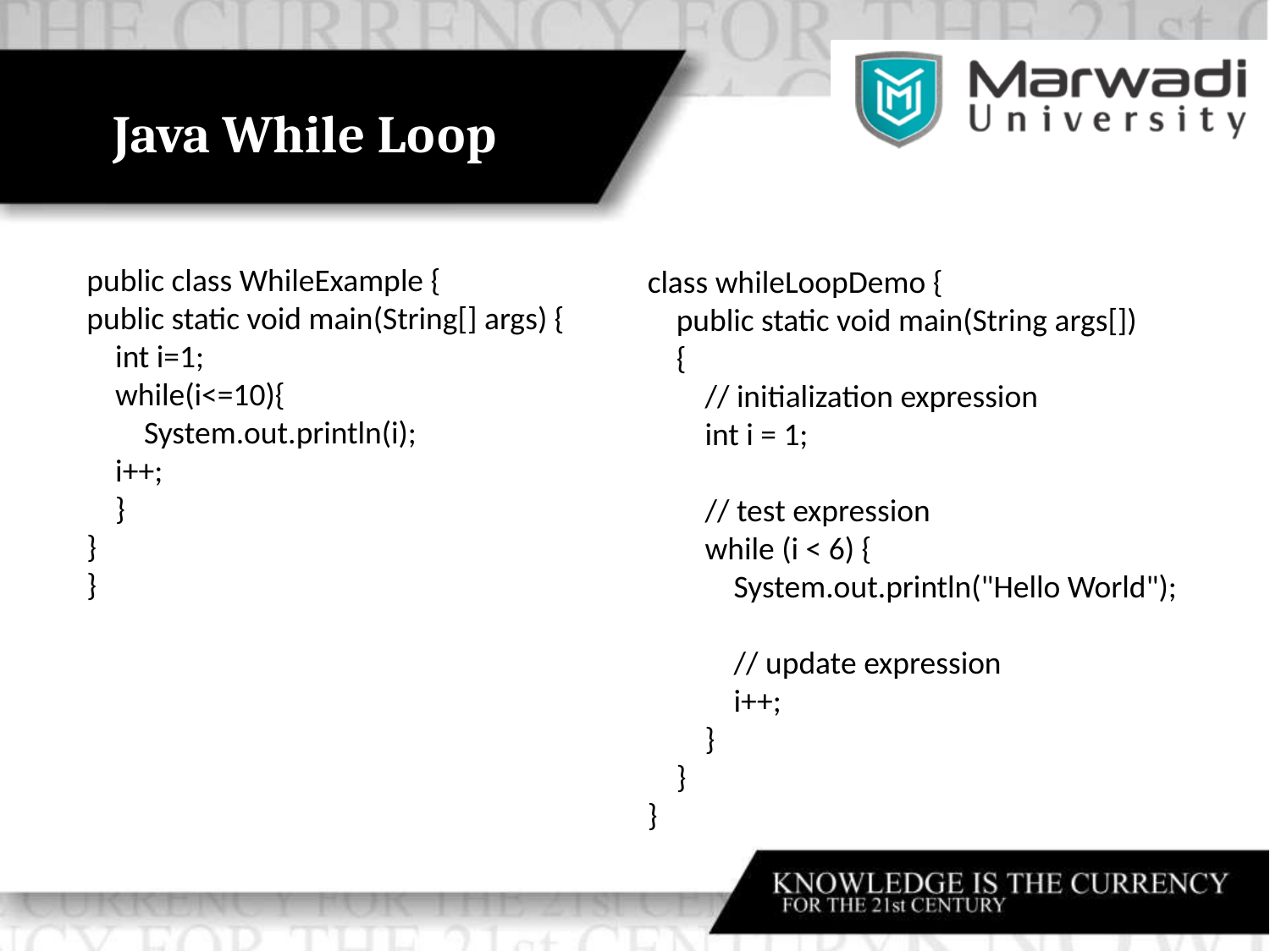

# Java While Loop
public class WhileExample {
public static void main(String[] args) {
    int i=1;
    while(i<=10){
        System.out.println(i);
    i++;
    }
}
}

class whileLoopDemo {
    public static void main(String args[])
    {
        // initialization expression
        int i = 1;

        // test expression
        while (i < 6) {
            System.out.println("Hello World");

            // update expression
            i++;
        }
    }
}